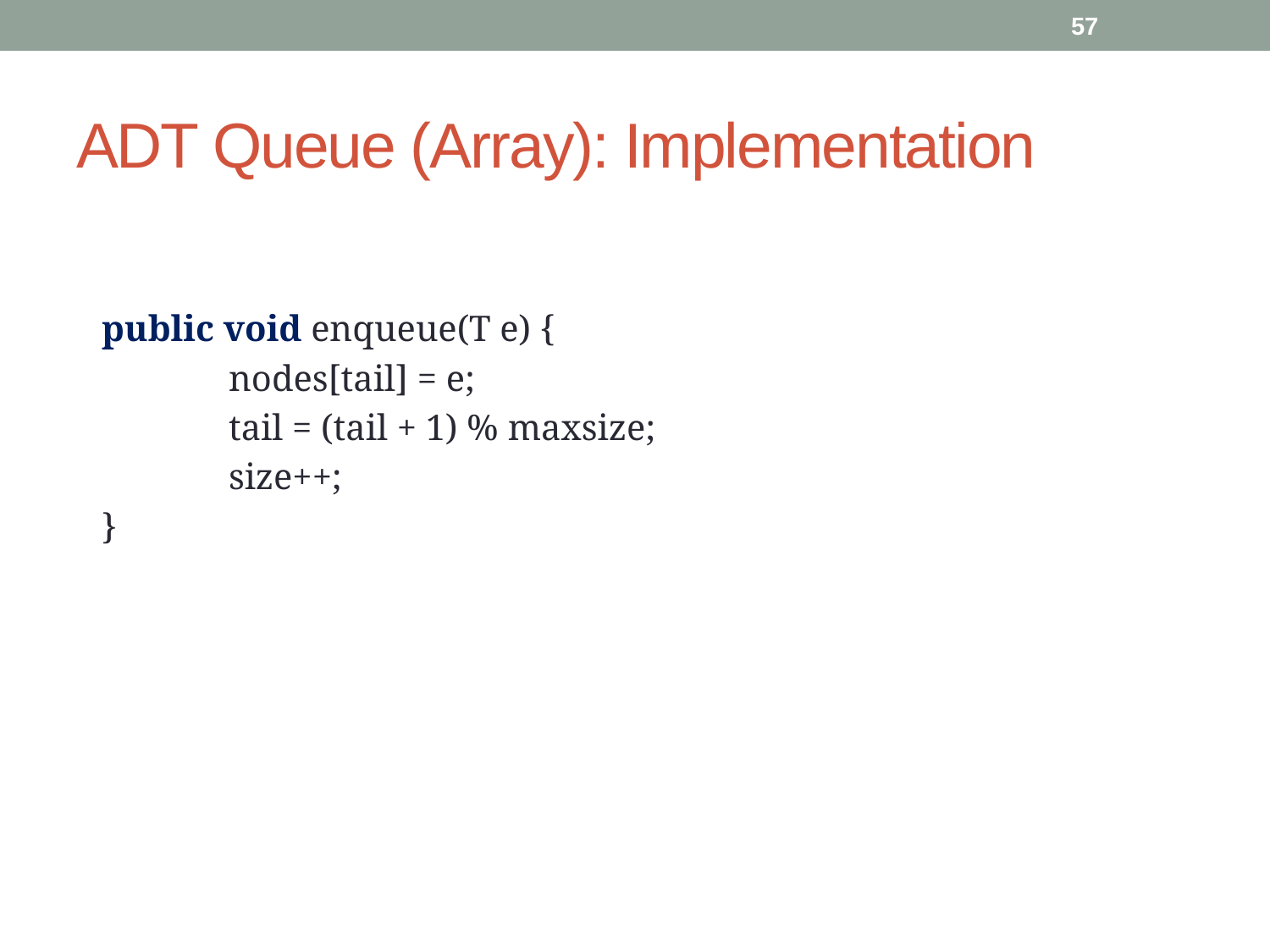

57
# ADT Queue (Array): Implementation

	public void enqueue(T e) {
		nodes[tail] = e;
		tail = (tail + 1) % maxsize;
		size++;
	}